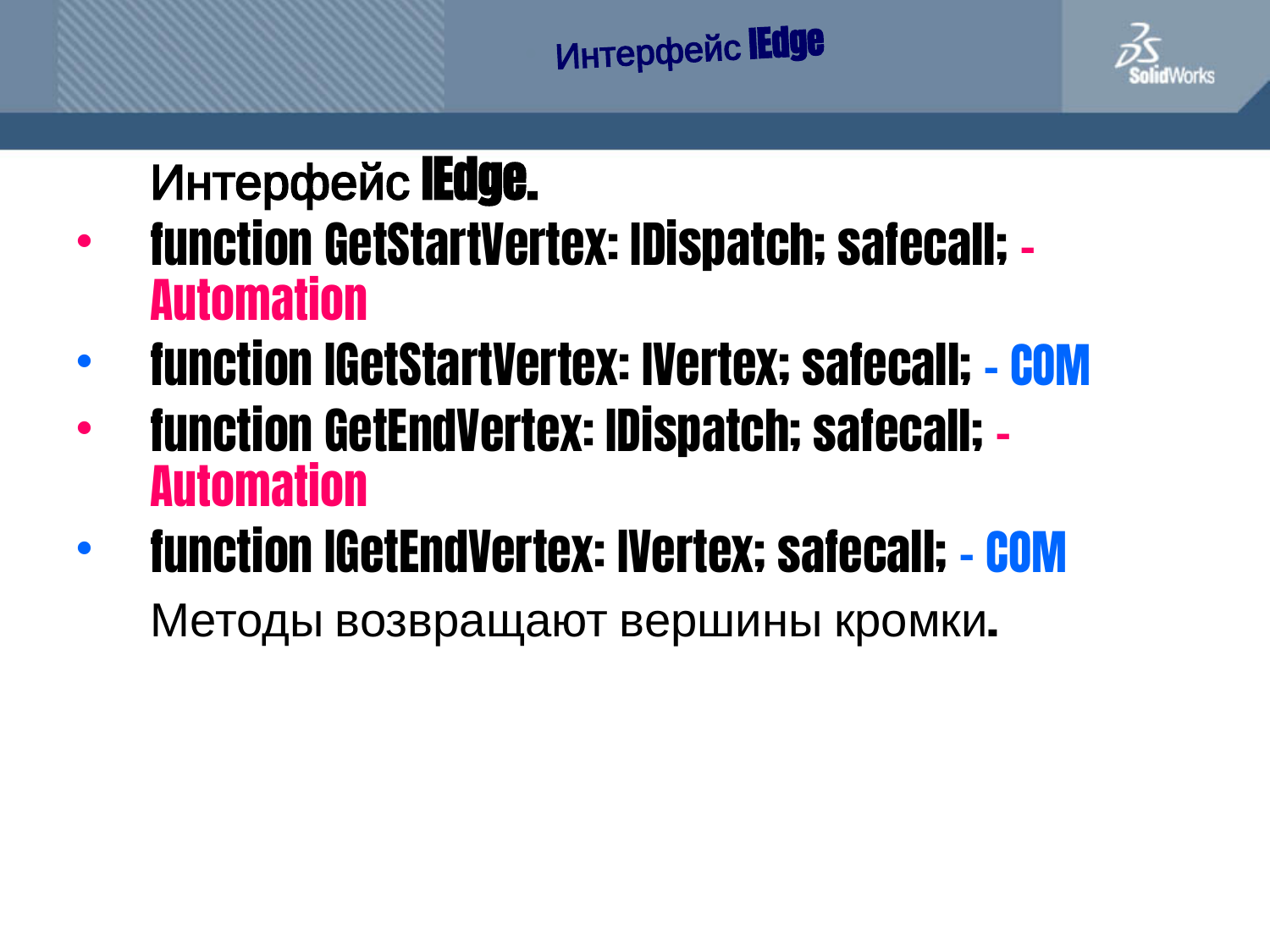

Интерфейс IEdge
	Интерфейс IEdge.
function GetStartVertex: IDispatch; safecall; - Automation
function IGetStartVertex: IVertex; safecall; - COM
function GetEndVertex: IDispatch; safecall; - Automation
function IGetEndVertex: IVertex; safecall; - COM
	Методы возвращают вершины кромки.